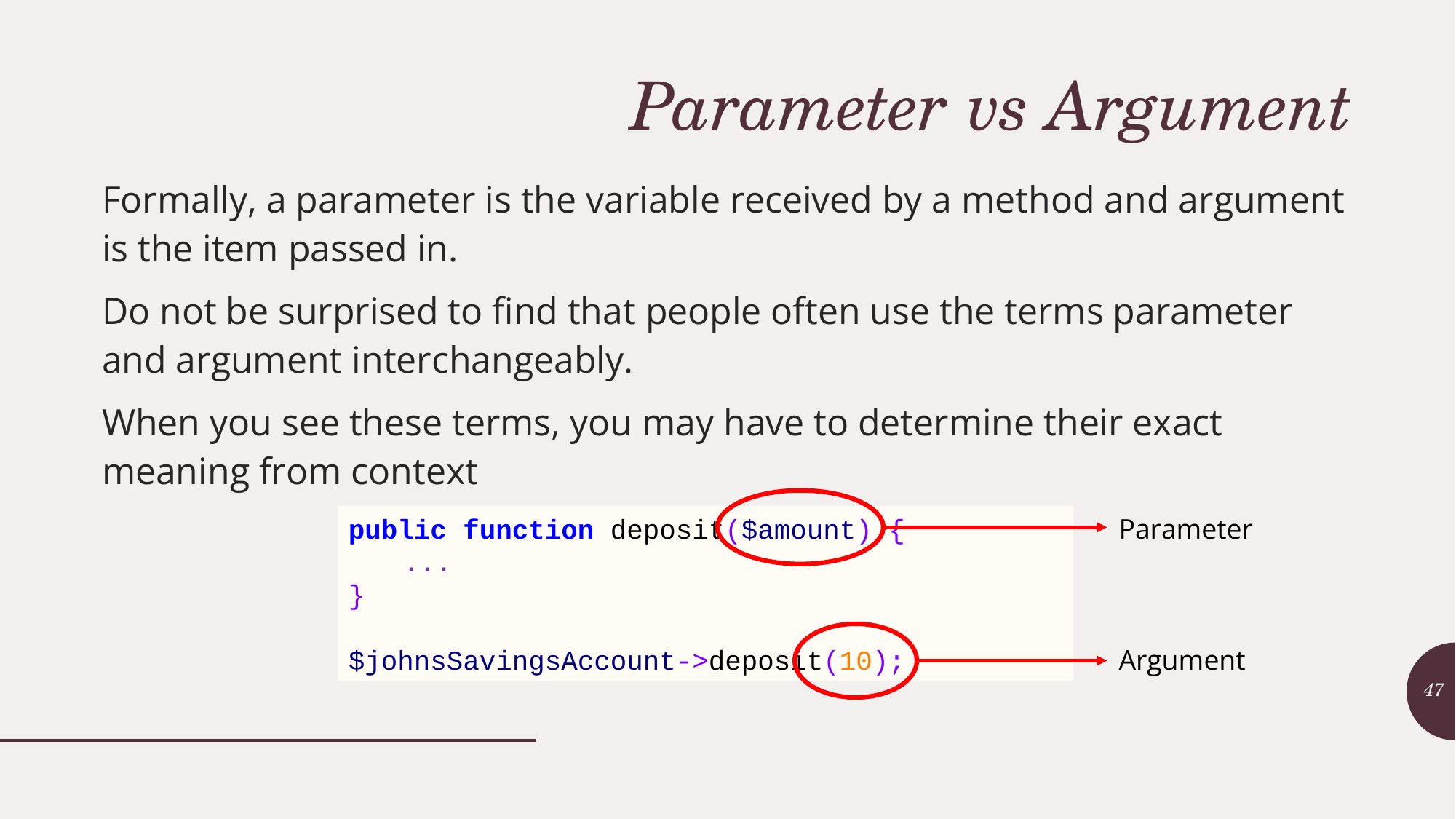

# Parameter vs Argument
Formally, a parameter is the variable received by a method and argument is the item passed in.
Do not be surprised to find that people often use the terms parameter and argument interchangeably.
When you see these terms, you may have to determine their exact meaning from context

public function deposit($amount) {
...
}

$johnsSavingsAccount->deposit(10);
Parameter

Argument
47